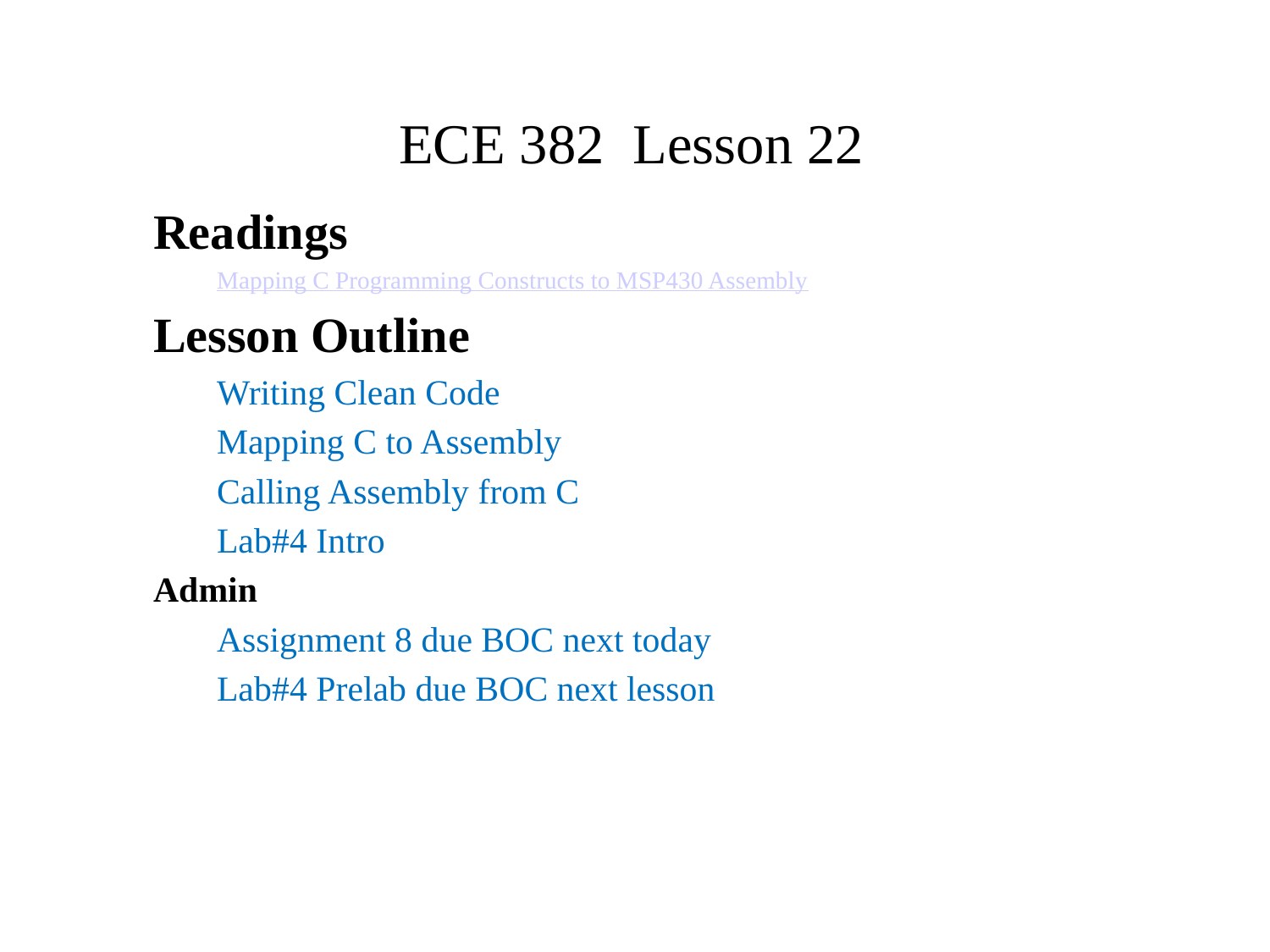

# ECE 382  Lesson 22
Readings
Mapping C Programming Constructs to MSP430 Assembly
Lesson Outline
Writing Clean Code
Mapping C to Assembly
Calling Assembly from C
Lab#4 Intro
Admin
Assignment 8 due BOC next today
Lab#4 Prelab due BOC next lesson